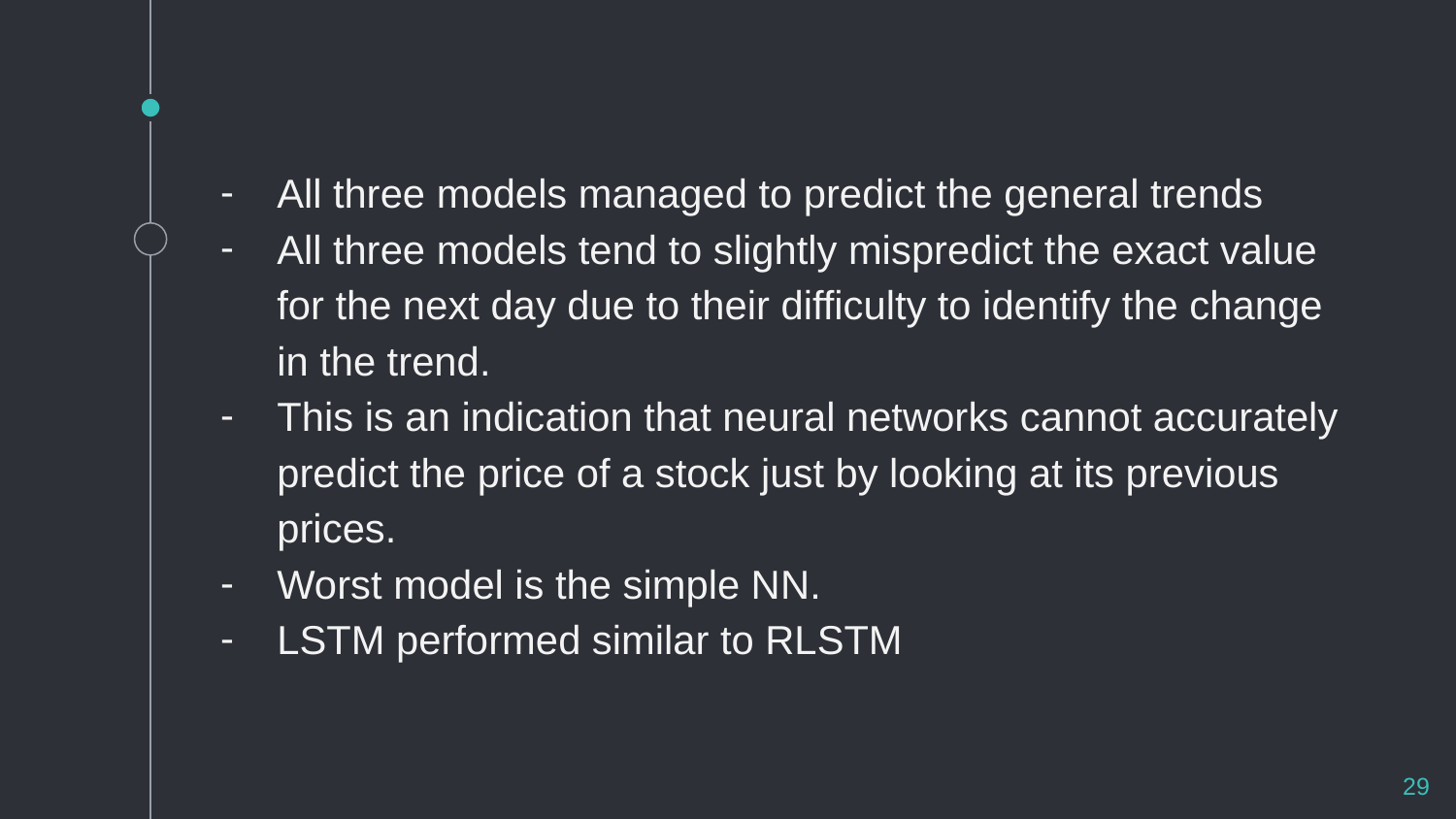

All three models managed to predict the general trends
All three models tend to slightly mispredict the exact value for the next day due to their difficulty to identify the change in the trend.
This is an indication that neural networks cannot accurately predict the price of a stock just by looking at its previous prices.
Worst model is the simple NN.
LSTM performed similar to RLSTM
29